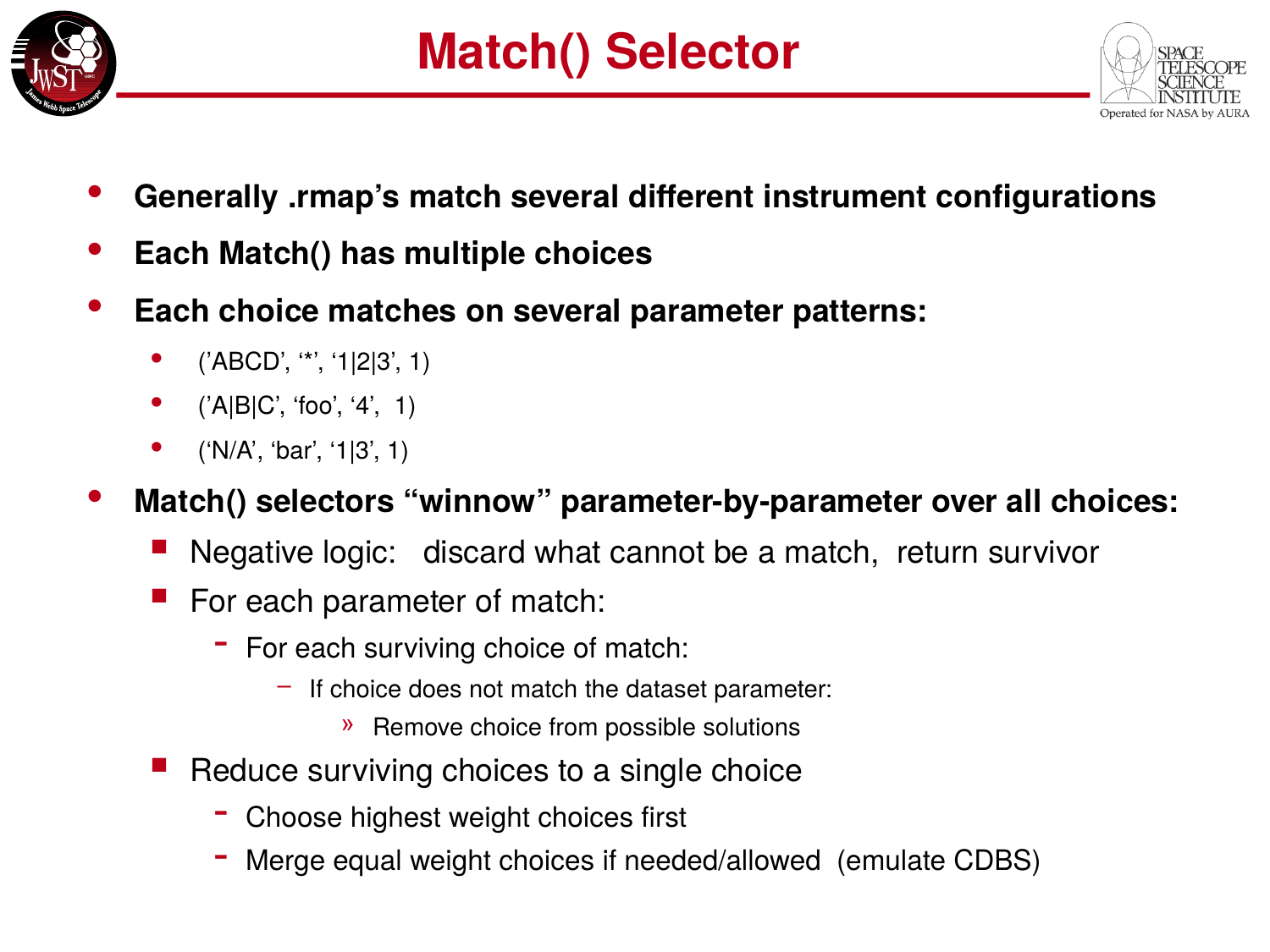

# Match() Selector
Generally .rmap’s match several different instrument configurations
Each Match() has multiple choices
Each choice matches on several parameter patterns:
(’ABCD’, ‘*’, ‘1|2|3’, 1)
(’A|B|C’, ‘foo’, ‘4’,  1)
(‘N/A’, ‘bar’, ‘1|3’, 1)
Match() selectors “winnow” parameter-by-parameter over all choices:
Negative logic:   discard what cannot be a match,  return survivor
For each parameter of match:
For each surviving choice of match:
If choice does not match the dataset parameter:
Remove choice from possible solutions
Reduce surviving choices to a single choice
Choose highest weight choices first
Merge equal weight choices if needed/allowed  (emulate CDBS)